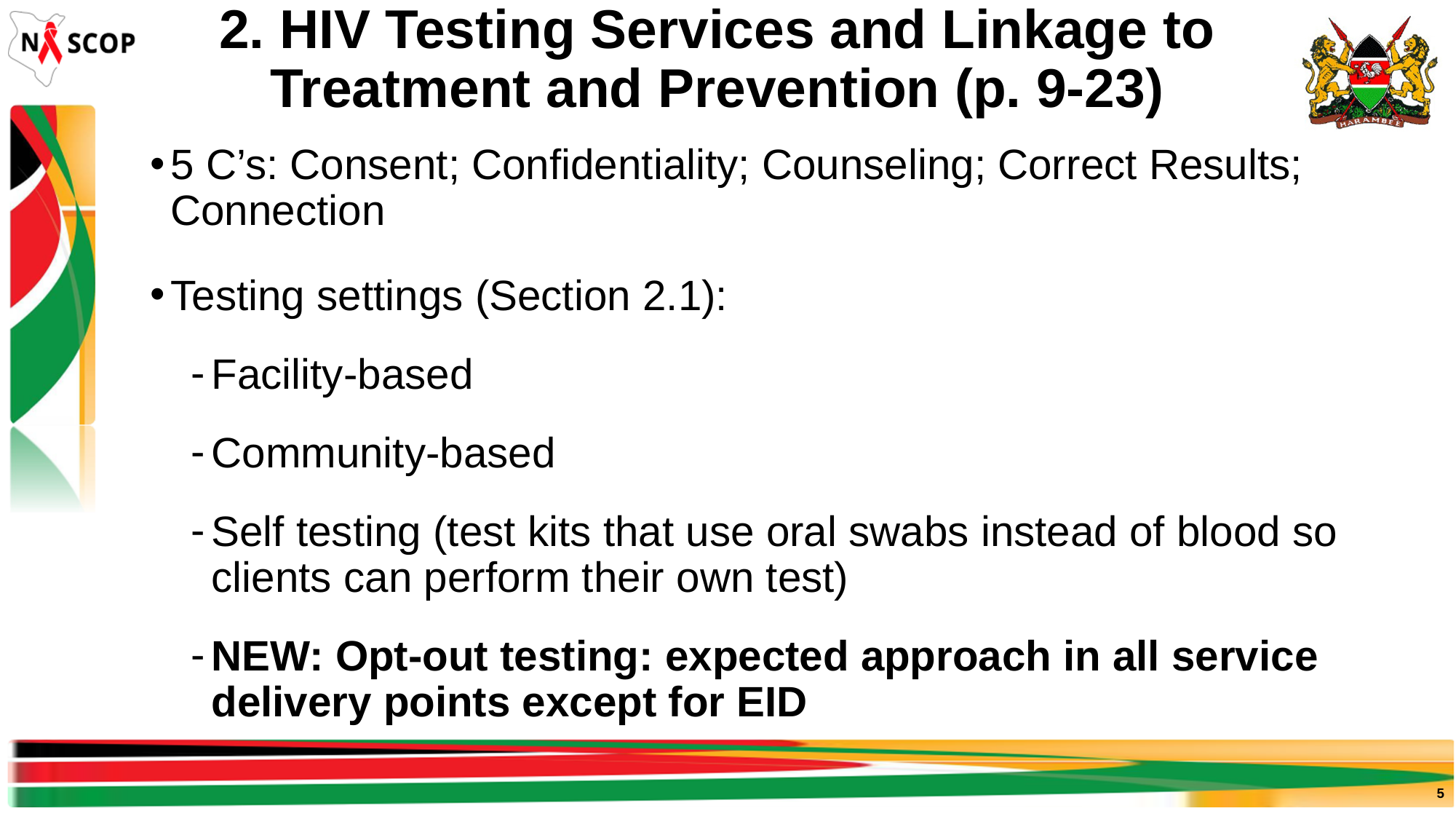

# 2. HIV Testing Services and Linkage to Treatment and Prevention (p. 9-23)
5 C’s: Consent; Confidentiality; Counseling; Correct Results; Connection
Testing settings (Section 2.1):
Facility-based
Community-based
Self testing (test kits that use oral swabs instead of blood so clients can perform their own test)
NEW: Opt-out testing: expected approach in all service delivery points except for EID

5